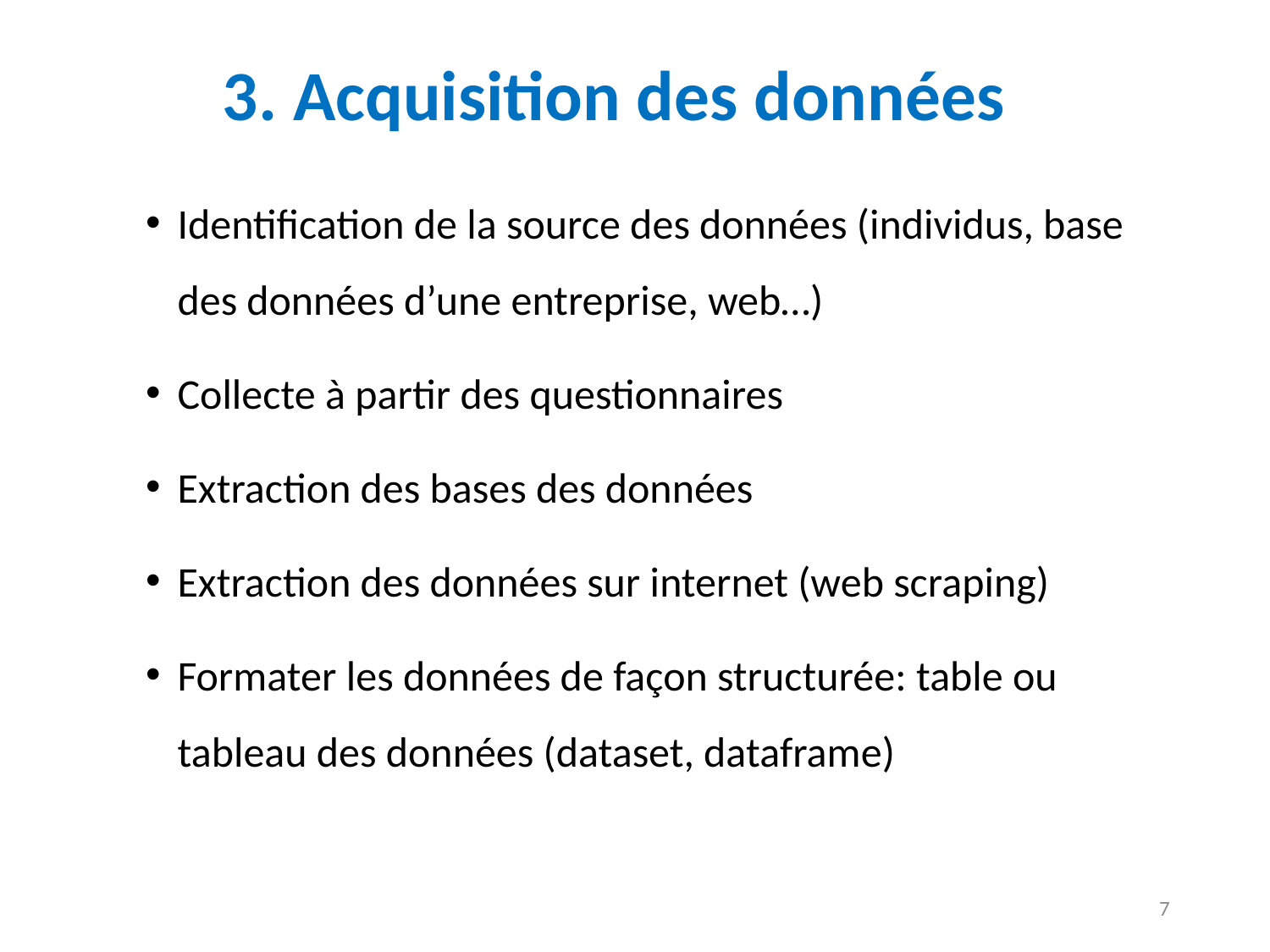

# 3. Acquisition des données
Identification de la source des données (individus, base des données d’une entreprise, web…)
Collecte à partir des questionnaires
Extraction des bases des données
Extraction des données sur internet (web scraping)
Formater les données de façon structurée: table ou tableau des données (dataset, dataframe)

7